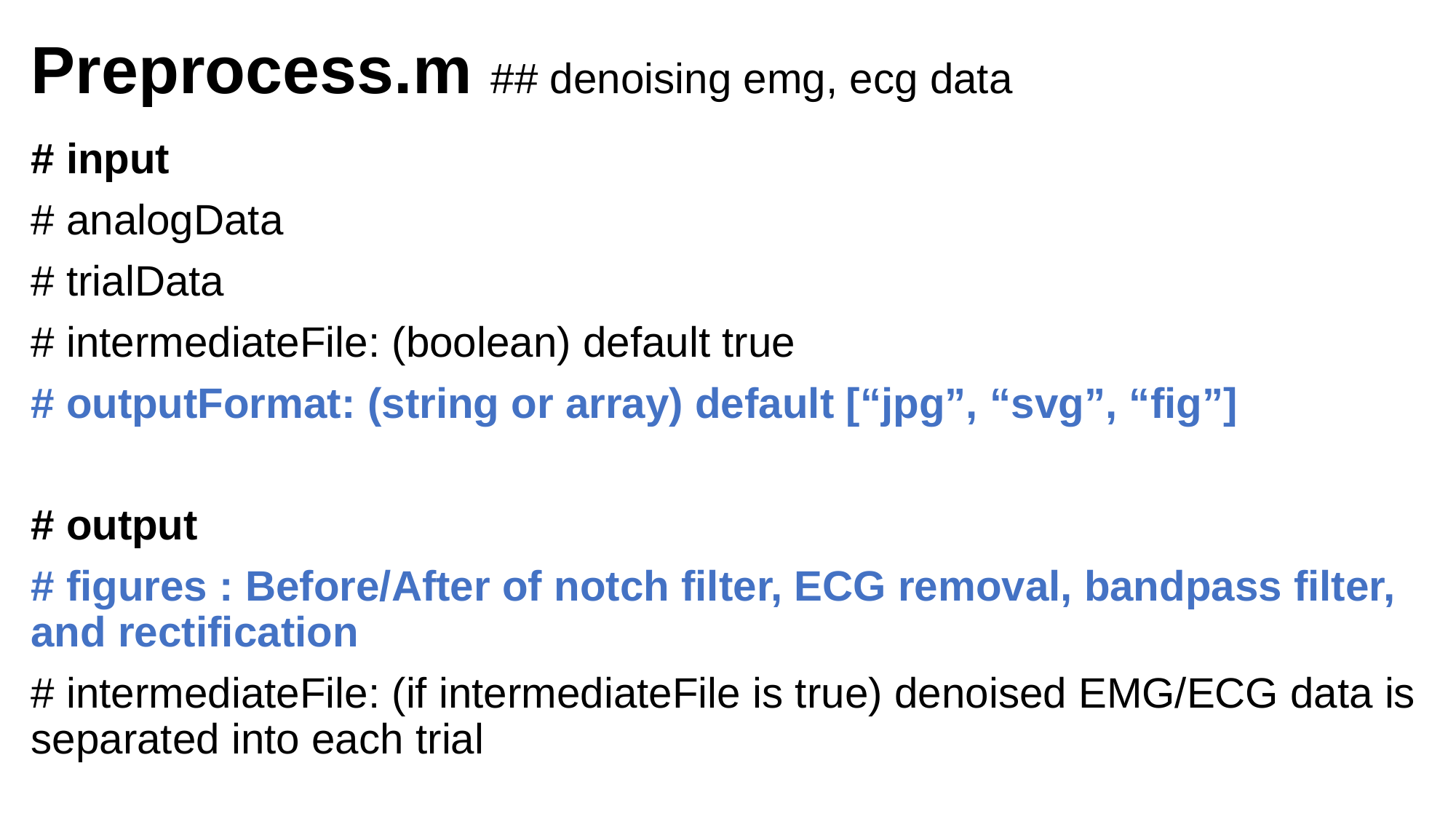

# Preprocess.m ## denoising emg, ecg data
# input
# analogData
# trialData
# intermediateFile: (boolean) default true
# outputFormat: (string or array) default [“jpg”, “svg”, “fig”]

# output
# figures : Before/After of notch filter, ECG removal, bandpass filter, and rectification
# intermediateFile: (if intermediateFile is true) denoised EMG/ECG data is separated into each trial